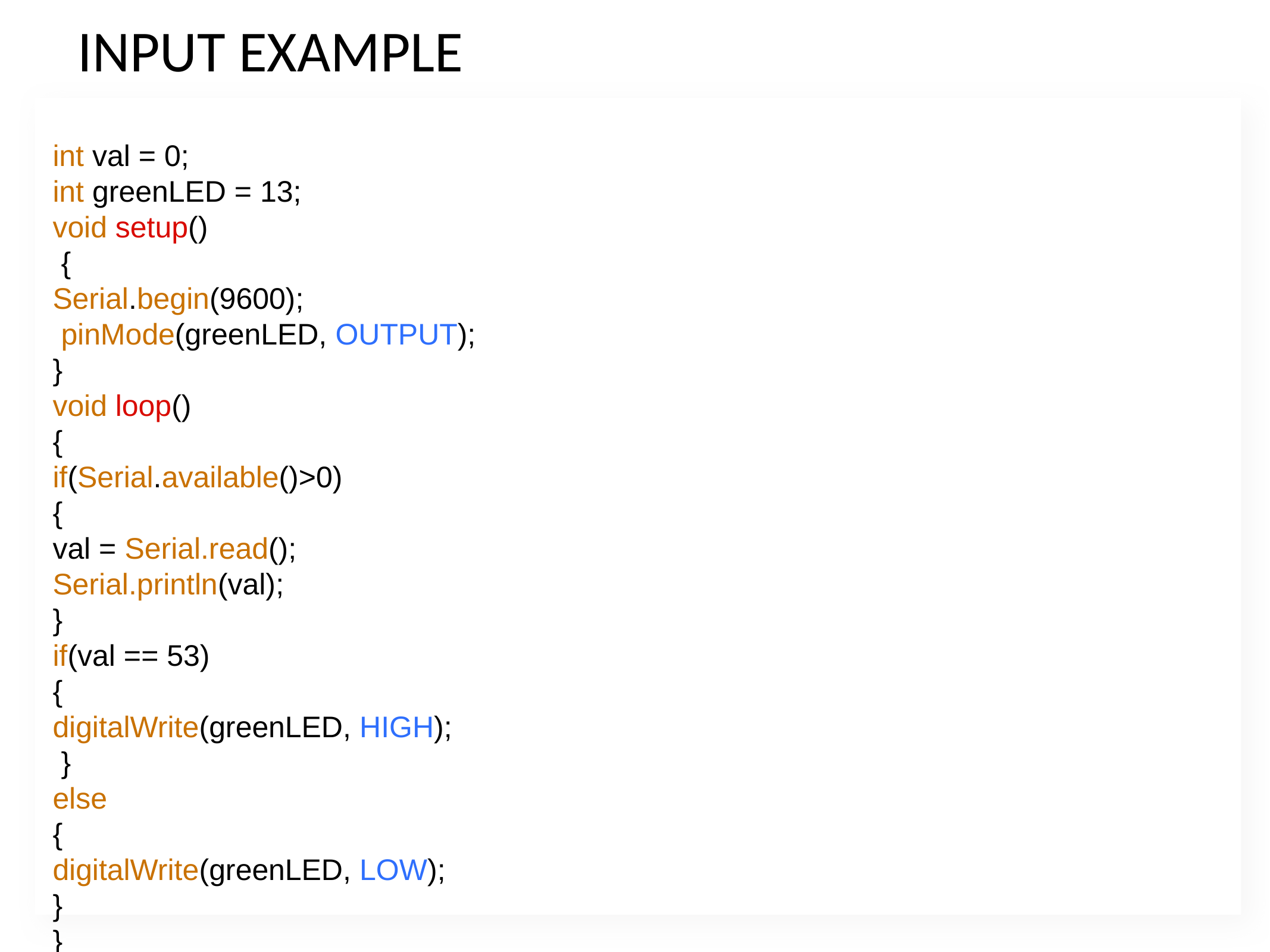

# INPUT EXAMPLE

int val = 0;
int greenLED = 13;
void setup()
 {
Serial.begin(9600);
 pinMode(greenLED, OUTPUT);
}
void loop()
{
if(Serial.available()>0)
{
val = Serial.read();
Serial.println(val);
}
if(val == 53)
{
digitalWrite(greenLED, HIGH);
 }
else
{
digitalWrite(greenLED, LOW);
}
}
39